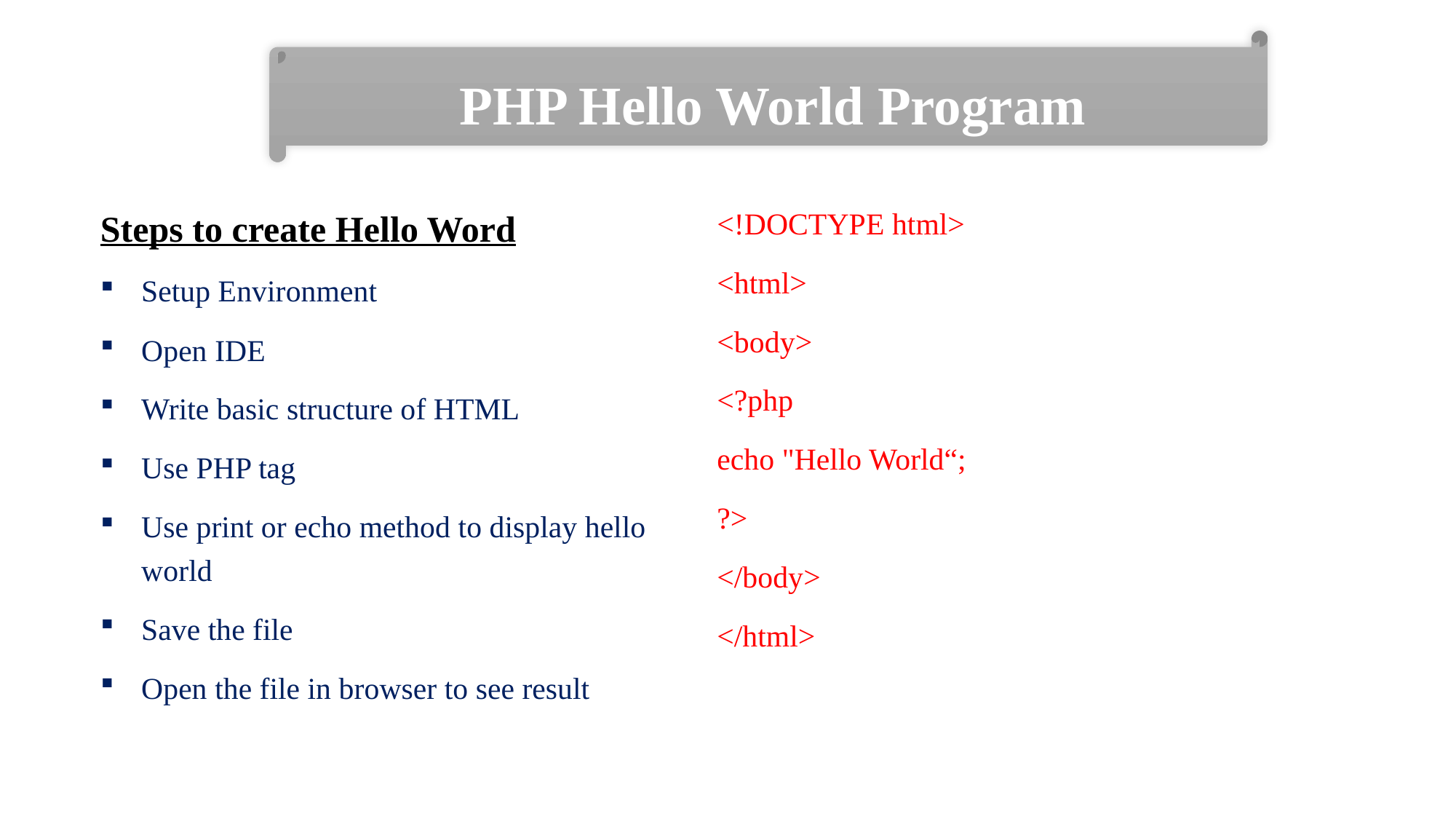

PHP Hello World Program
Steps to create Hello Word
Setup Environment
Open IDE
Write basic structure of HTML
Use PHP tag
Use print or echo method to display hello world
Save the file
Open the file in browser to see result

<!DOCTYPE html>
<html>
<body>
<?php
echo "Hello World“;
?>
</body>
</html>